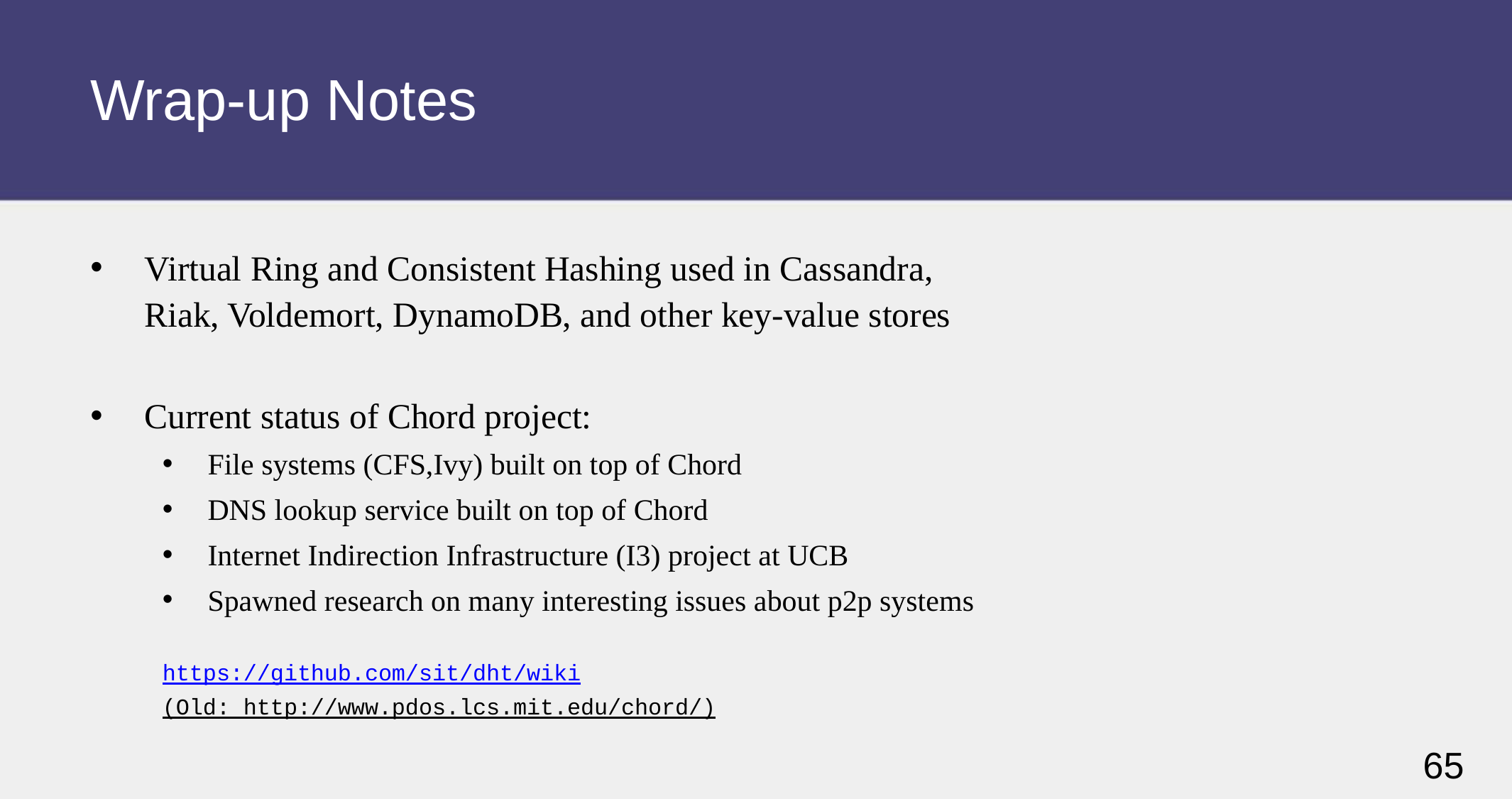

# Wrap-up Notes
Virtual Ring and Consistent Hashing used in Cassandra, Riak, Voldemort, DynamoDB, and other key-value stores

Current status of Chord project:
File systems (CFS,Ivy) built on top of Chord
DNS lookup service built on top of Chord
Internet Indirection Infrastructure (I3) project at UCB
Spawned research on many interesting issues about p2p systems

https://github.com/sit/dht/wiki
(Old: http://www.pdos.lcs.mit.edu/chord/)

65